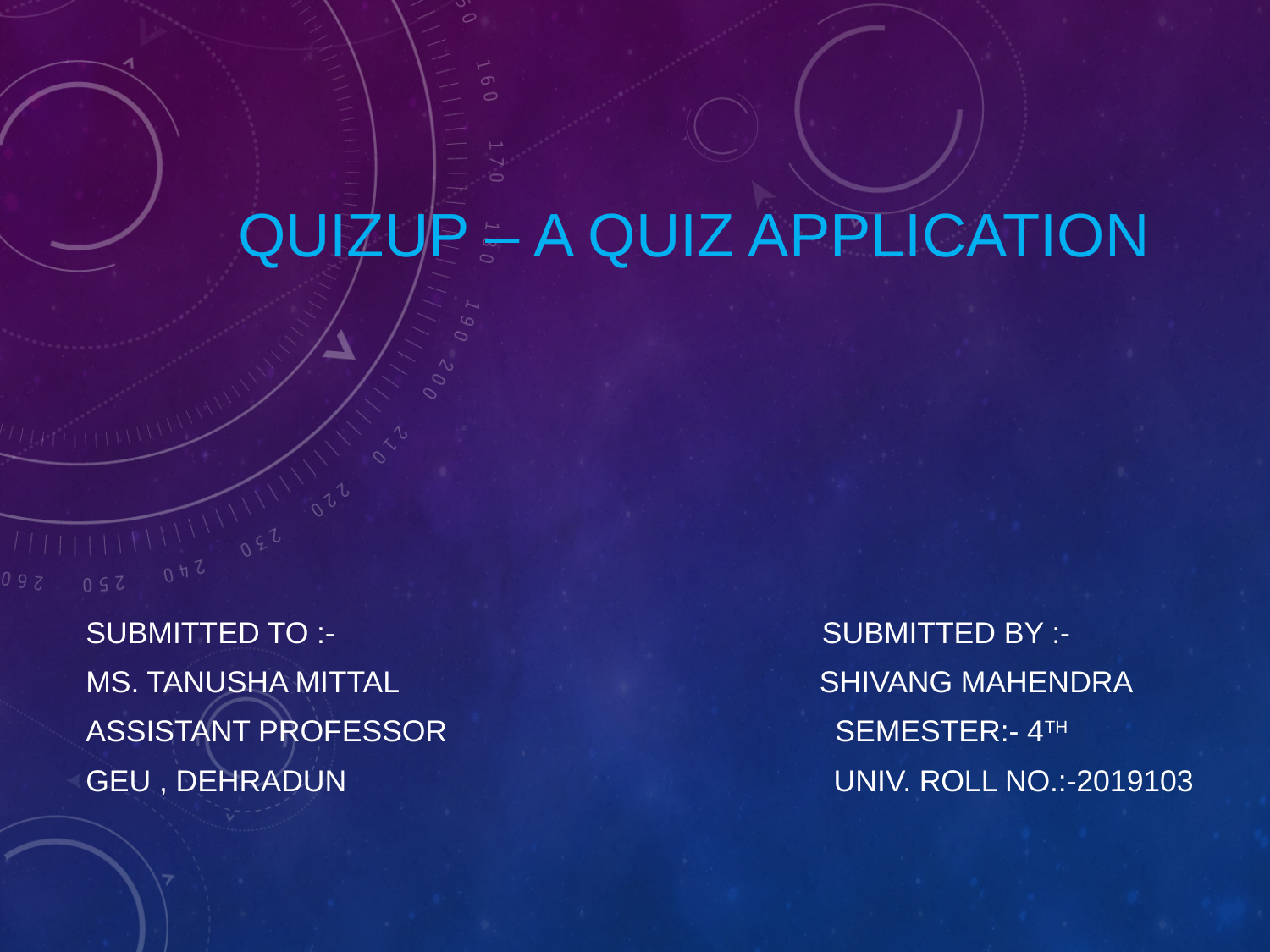

# QuizUp – A Quiz application

 Submitted to :-                                                           Submitted By :-
 Ms. Tanusha Mittal                                                   Shivang mahendra
 assistant professor                                               Semester:- 4TH
 Geu , Dehradun                                                           Univ. Roll No.:-2019103